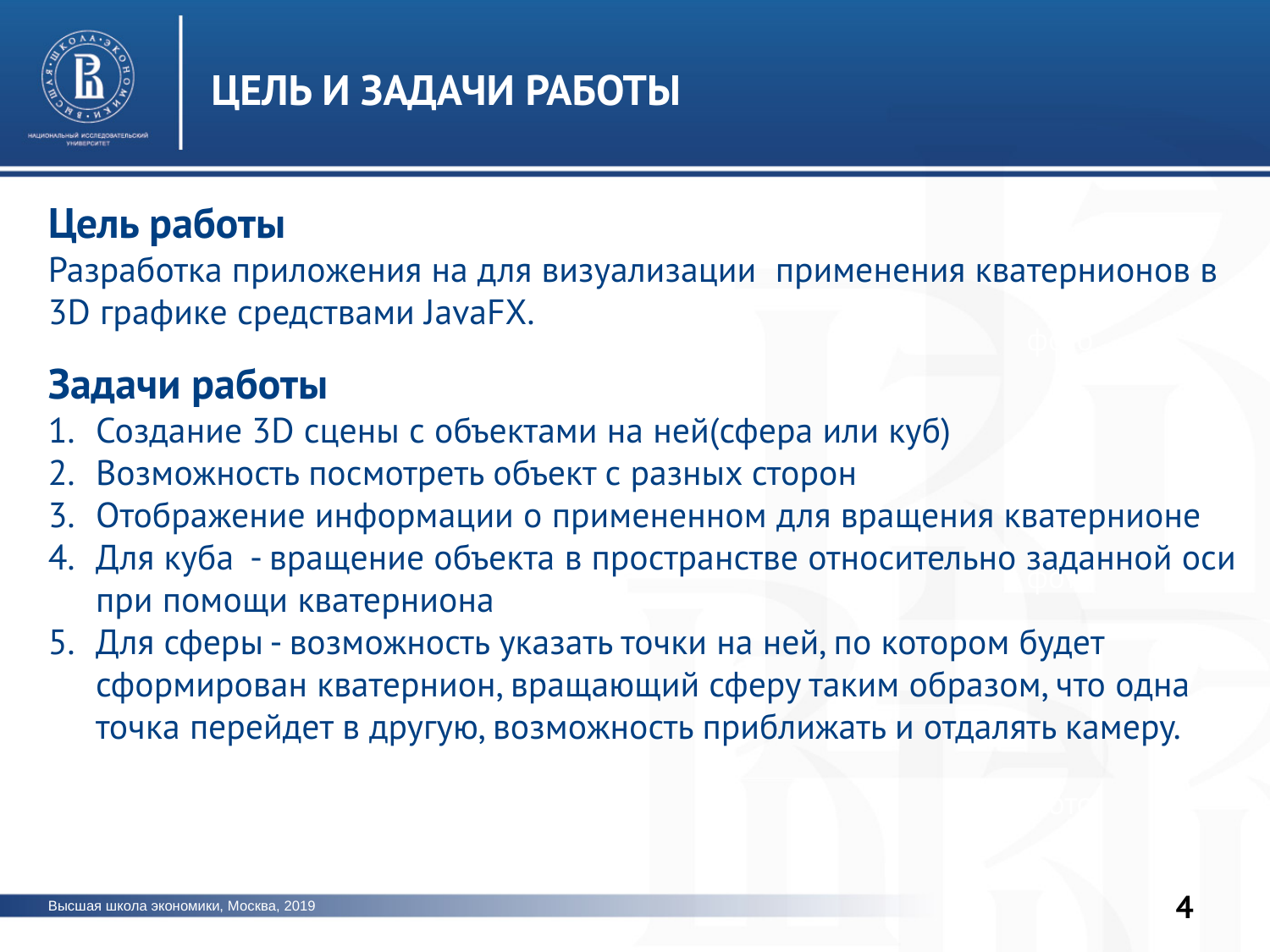

ЦЕЛЬ И ЗАДАЧИ РАБОТЫ
Цель работы
Разработка приложения на для визуализации  применения кватернионов в 3D графике средствами JavaFX.

Задачи работы
Создание 3D сцены с объектами на ней(сфера или куб)
Возможность посмотреть объект с разных сторон
Отображение информации о примененном для вращения кватернионе
Для куба  - вращение объекта в пространстве относительно заданной оси при помощи кватерниона
Для сферы - возможность указать точки на ней, по котором будет сформирован кватернион, вращающий сферу таким образом, что одна точка перейдет в другую, возможность приближать и отдалять камеру.
фото
фото
фото
4
Высшая школа экономики, Москва, 2019